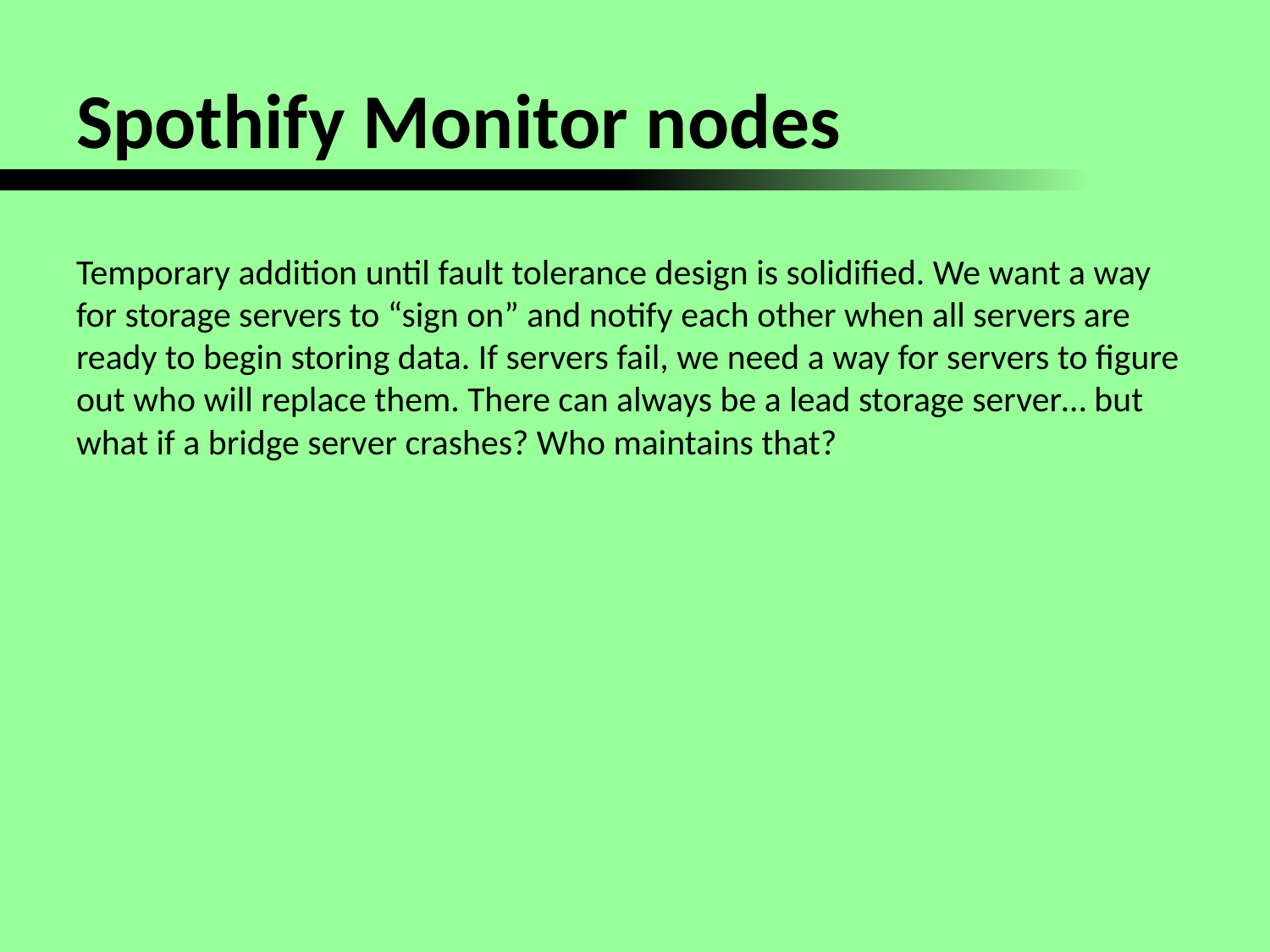

Spothify Monitor nodes

Temporary addition until fault tolerance design is solidified. We want a way for storage servers to “sign on” and notify each other when all servers are ready to begin storing data. If servers fail, we need a way for servers to figure out who will replace them. There can always be a lead storage server… but what if a bridge server crashes? Who maintains that?